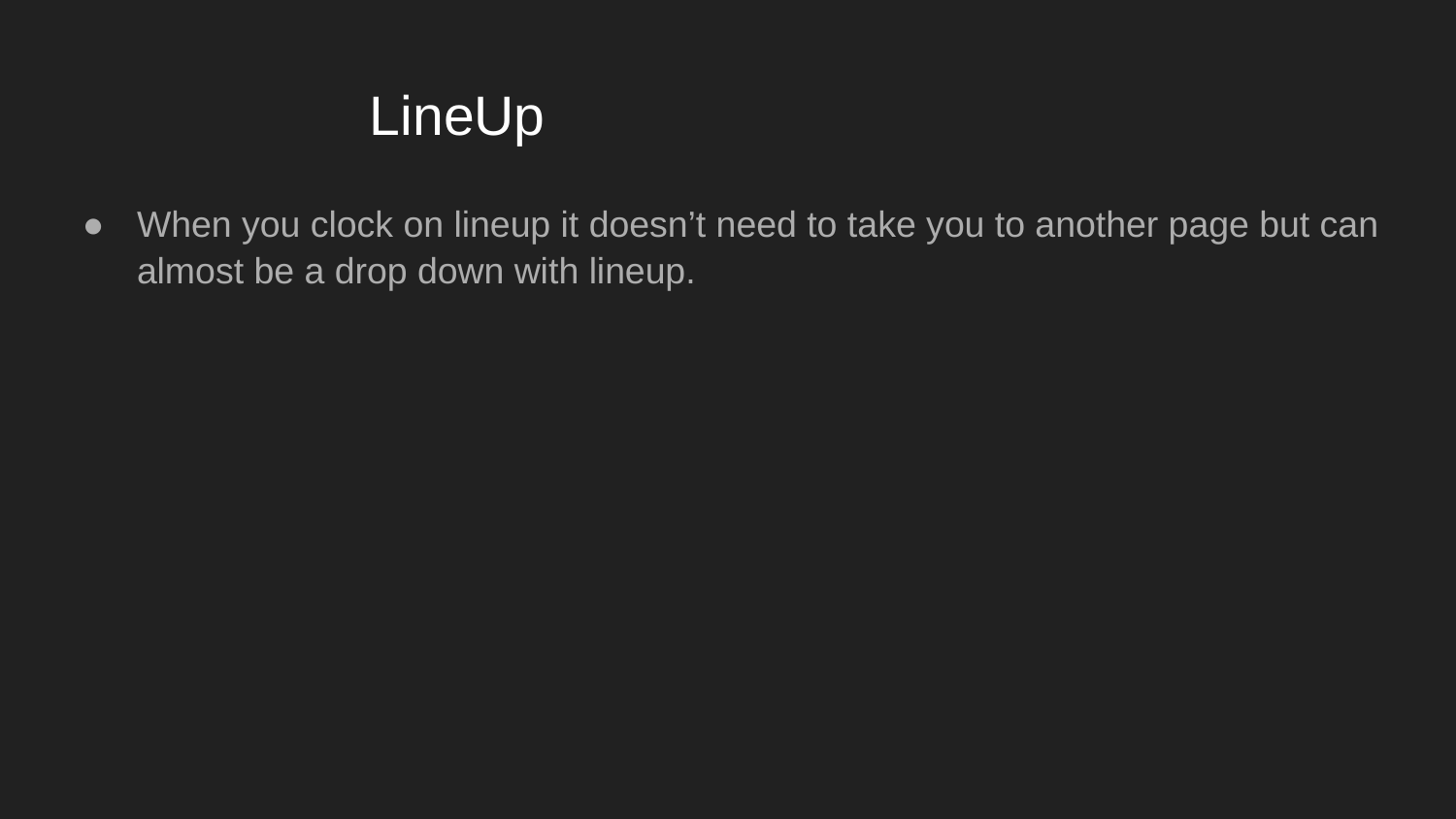

# LineUp
When you clock on lineup it doesn’t need to take you to another page but can almost be a drop down with lineup.